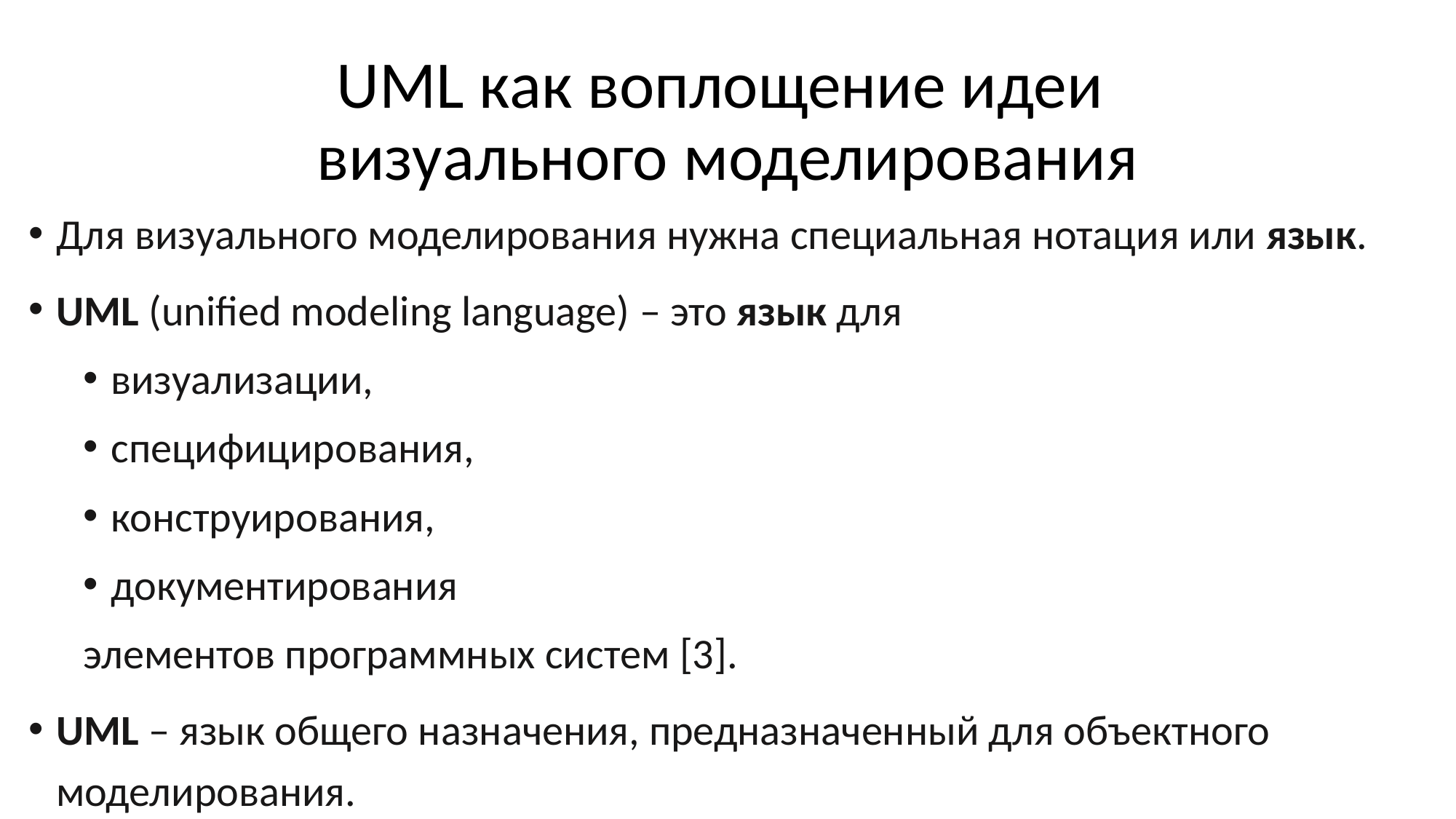

# UML как воплощение идеи визуального моделирования
Для визуального моделирования нужна специальная нотация или язык.
UML (unified modeling language) – это язык для
визуализации,
специфицирования,
конструирования,
документирования
элементов программных систем [3].
UML – язык общего назначения, предназначенный для объектного моделирования.